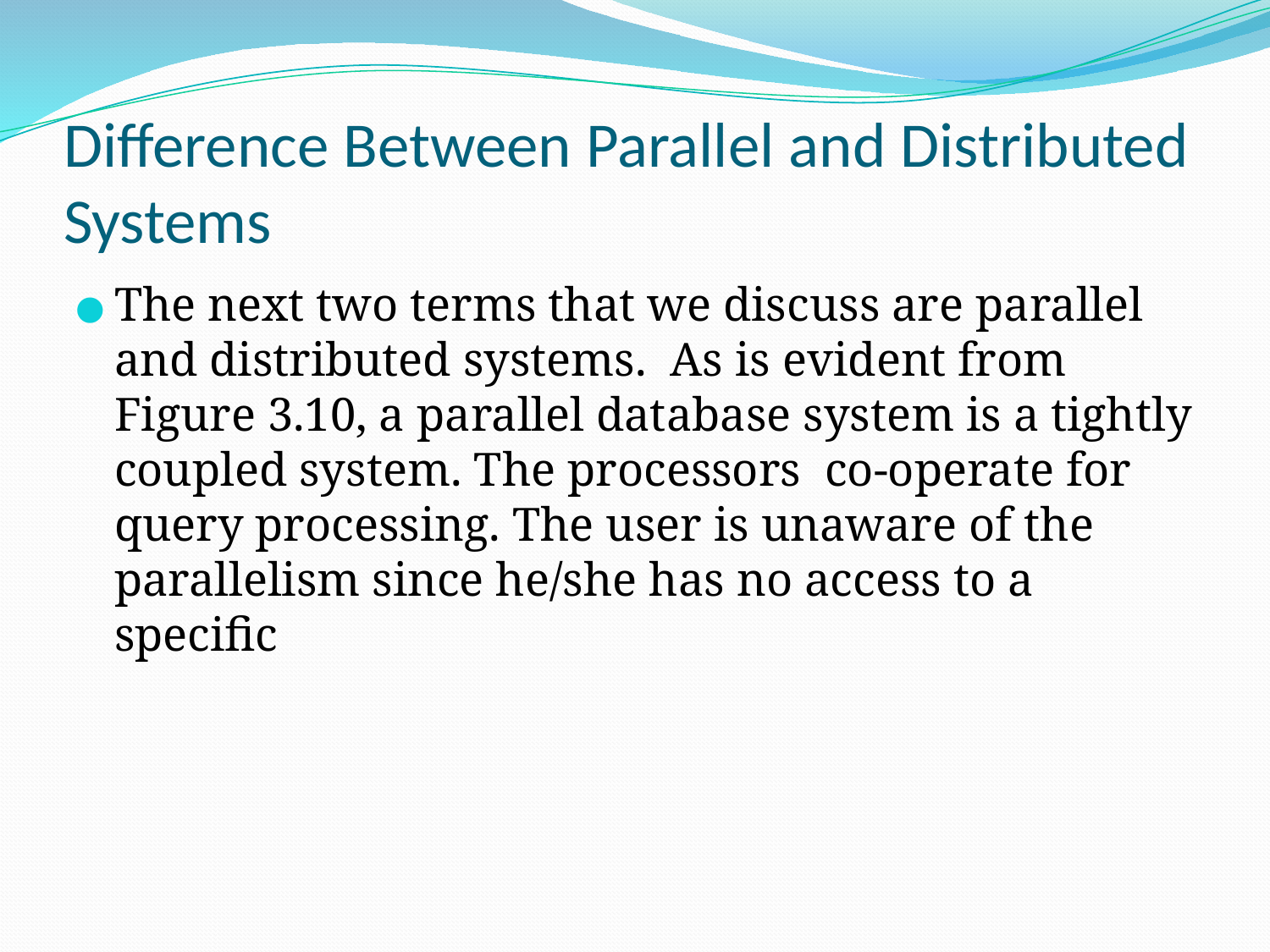

# Difference Between Parallel and Distributed Systems
The next two terms that we discuss are parallel and distributed systems.  As is evident from Figure 3.10, a parallel database system is a tightly coupled system. The processors  co-operate for query processing. The user is unaware of the parallelism since he/she has no access to a specific